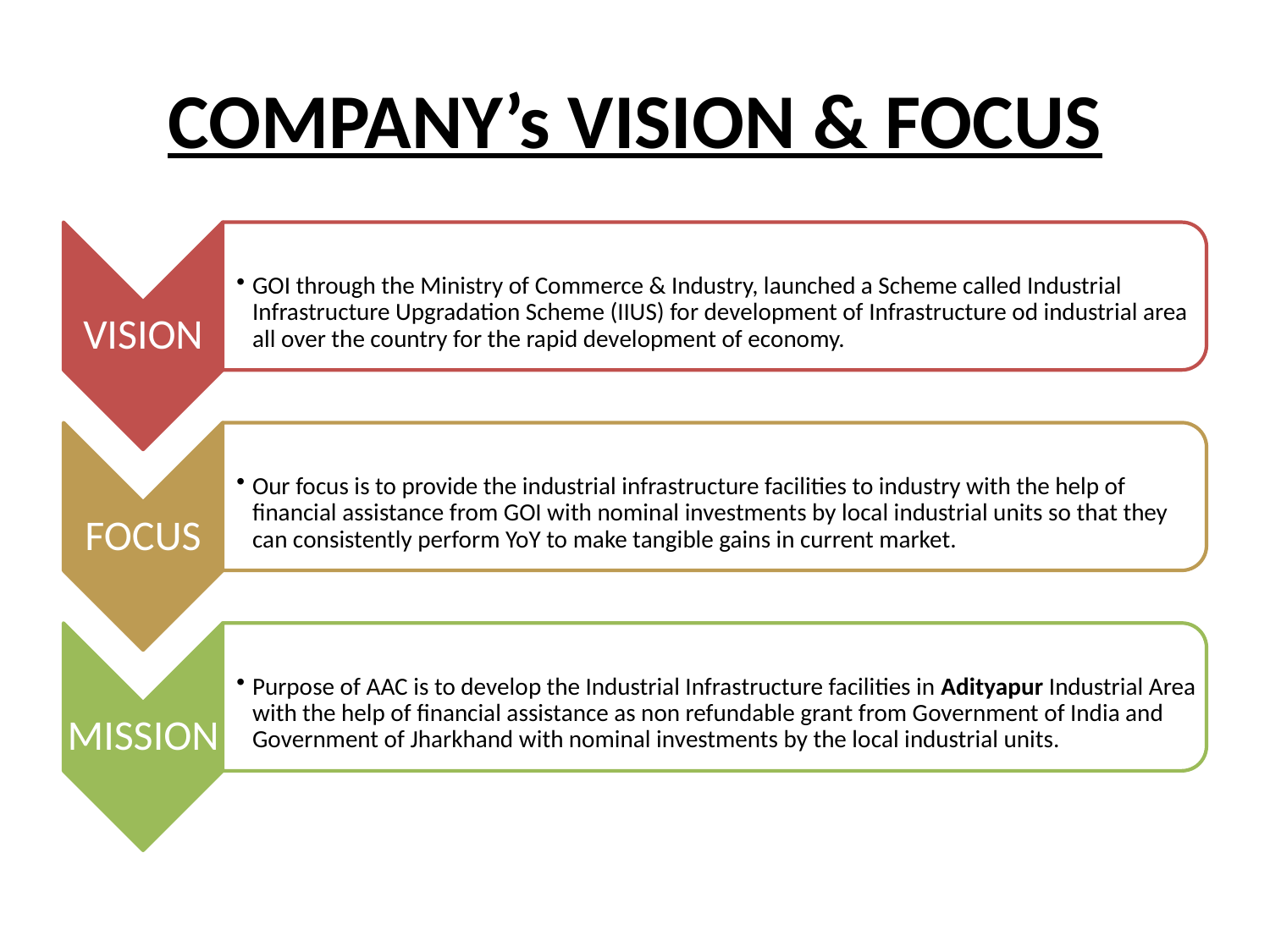

# COMPANY’s VISION & FOCUS
VISION

GOI through the Ministry of Commerce & Industry, launched a Scheme called Industrial Infrastructure Upgradation Scheme (IIUS) for development of Infrastructure od industrial area all over the country for the rapid development of economy.
FOCUS

Our focus is to provide the industrial infrastructure facilities to industry with the help of financial assistance from GOI with nominal investments by local industrial units so that they can consistently perform YoY to make tangible gains in current market.
MISSION

Purpose of AAC is to develop the Industrial Infrastructure facilities in Adityapur Industrial Area with the help of financial assistance as non refundable grant from Government of India and Government of Jharkhand with nominal investments by the local industrial units.